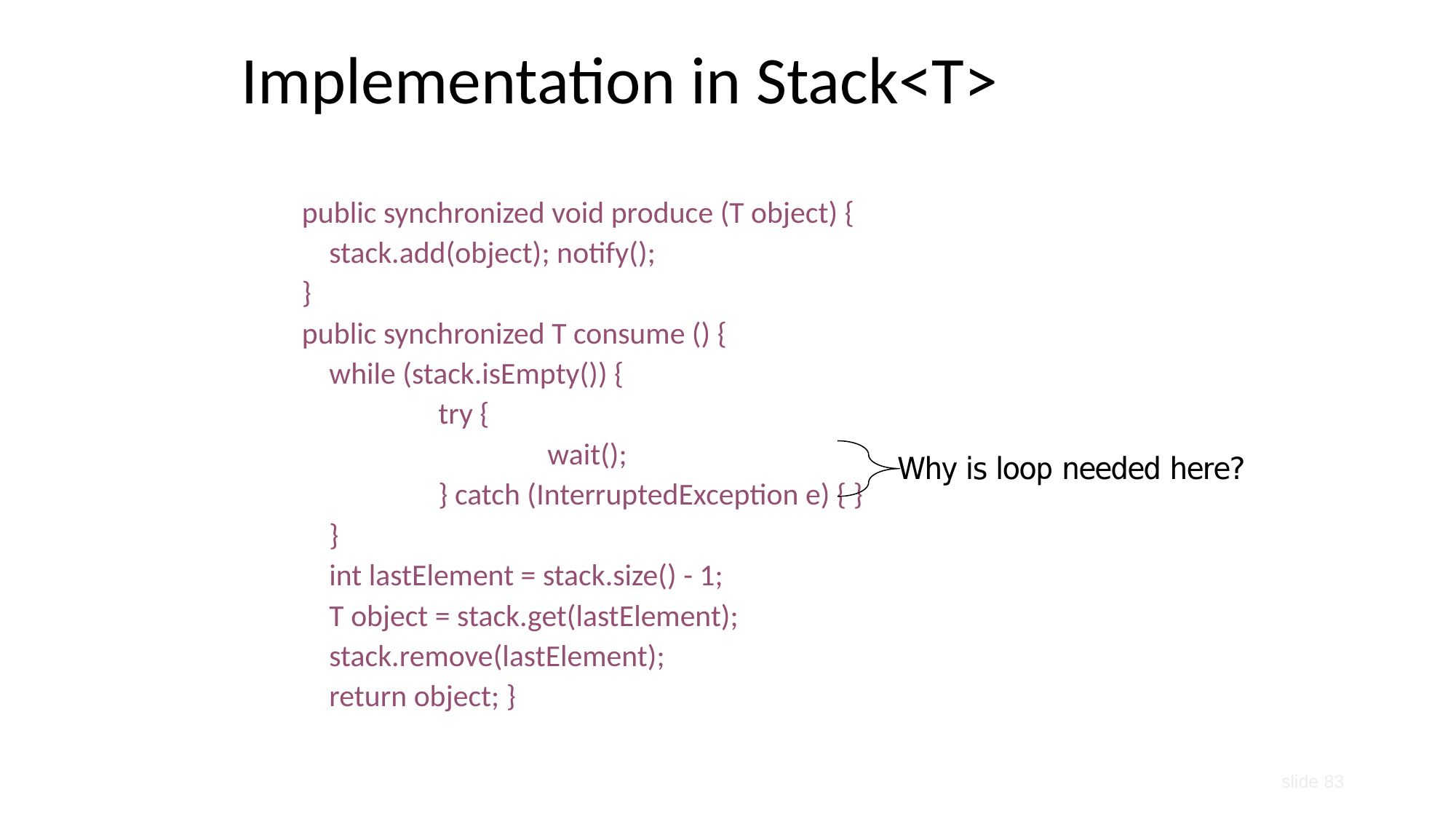

Implementation in Stack<T>
public synchronized void produce (T object) {
	stack.add(object); notify();
}
public synchronized T consume () {
	while (stack.isEmpty()) {
		try {
			wait();
		} catch (InterruptedException e) { }
	}
	int lastElement = stack.size() - 1;
	T object = stack.get(lastElement);
	stack.remove(lastElement);
	return object; }

Why is loop needed here?
slide 83